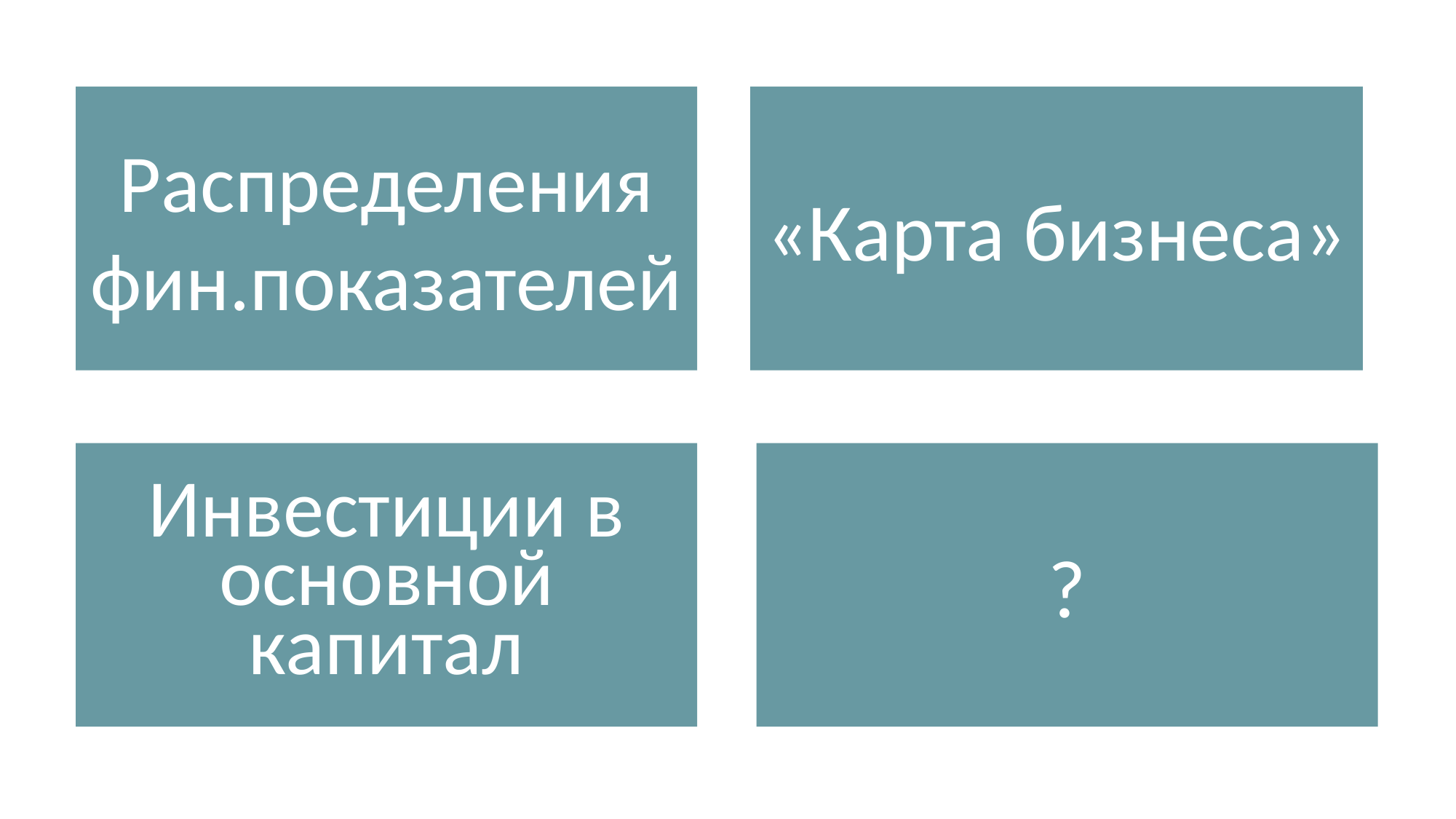

#
Распределения фин.показателей
«Карта бизнеса»
Инвестиции в основной капитал
?